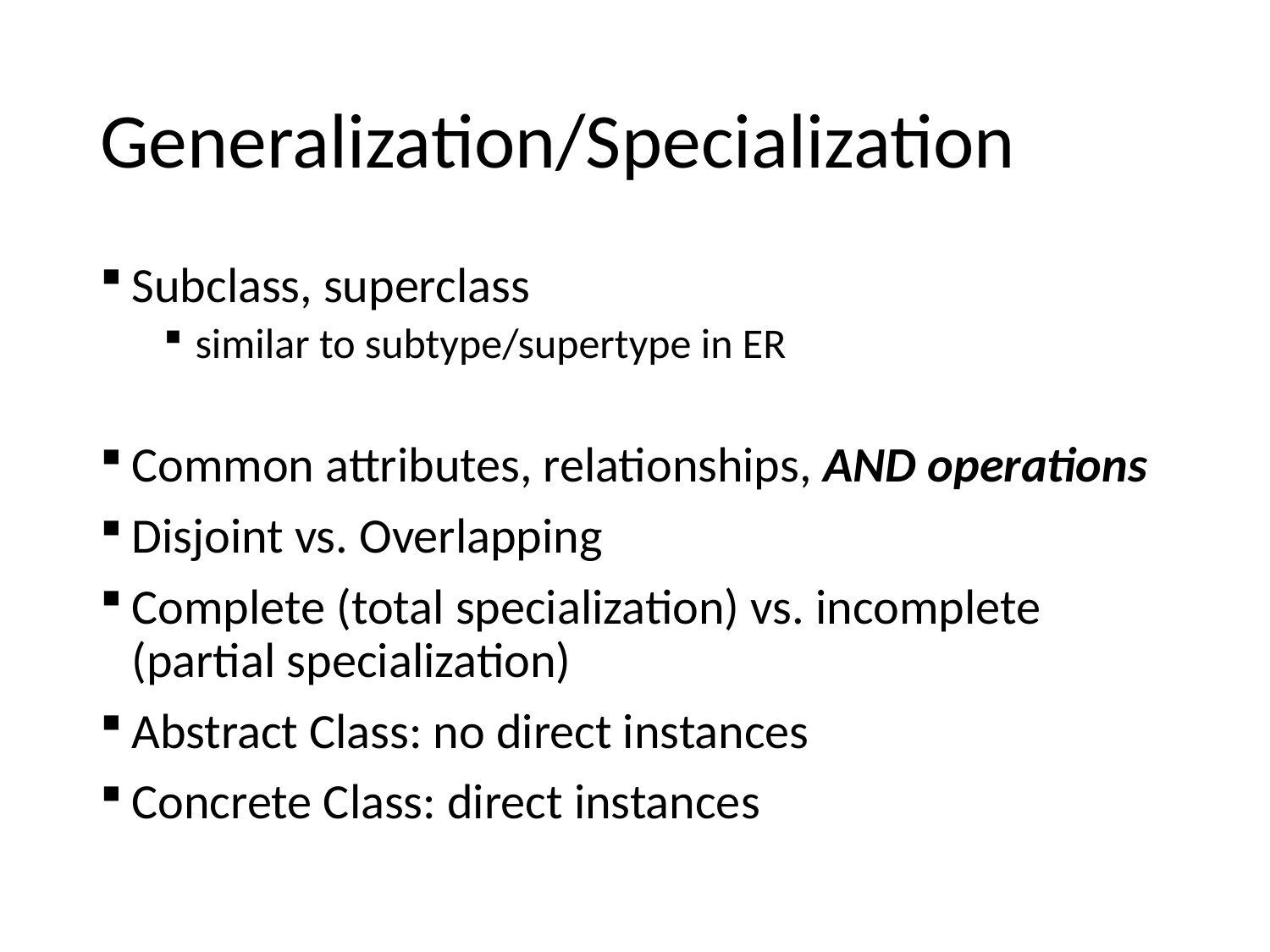

# Generalization/Specialization
Subclass, superclass
similar to subtype/supertype in ER

Common attributes, relationships, AND operations
Disjoint vs. Overlapping
Complete (total specialization) vs. incomplete (partial specialization)
Abstract Class: no direct instances
Concrete Class: direct instances
25